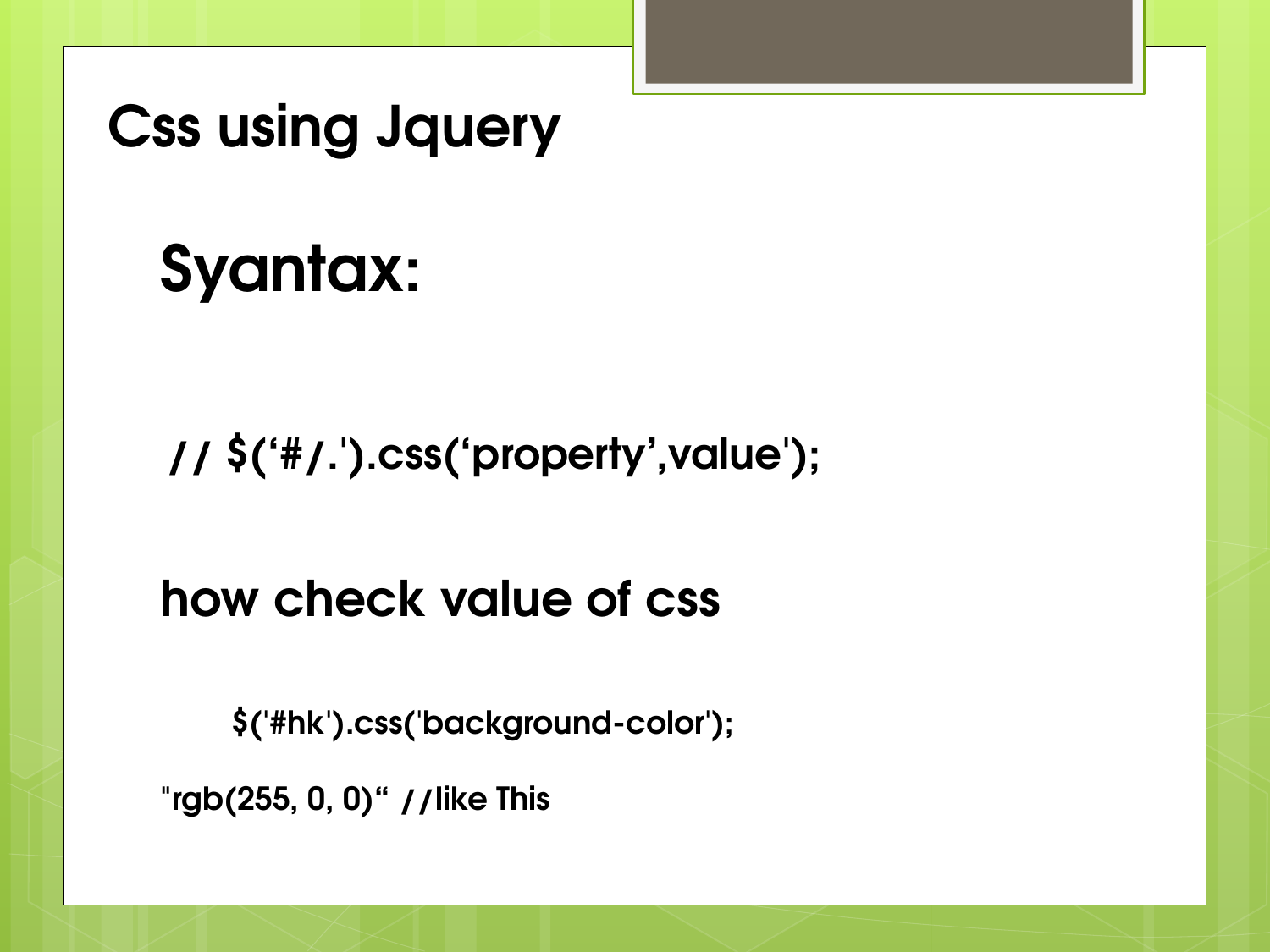

Css using Jquery
Syantax:
        // $(‘#/.').css(‘property’,value');
how check value of css
        $('#hk').css('background-color');

"rgb(255, 0, 0)“ //like This